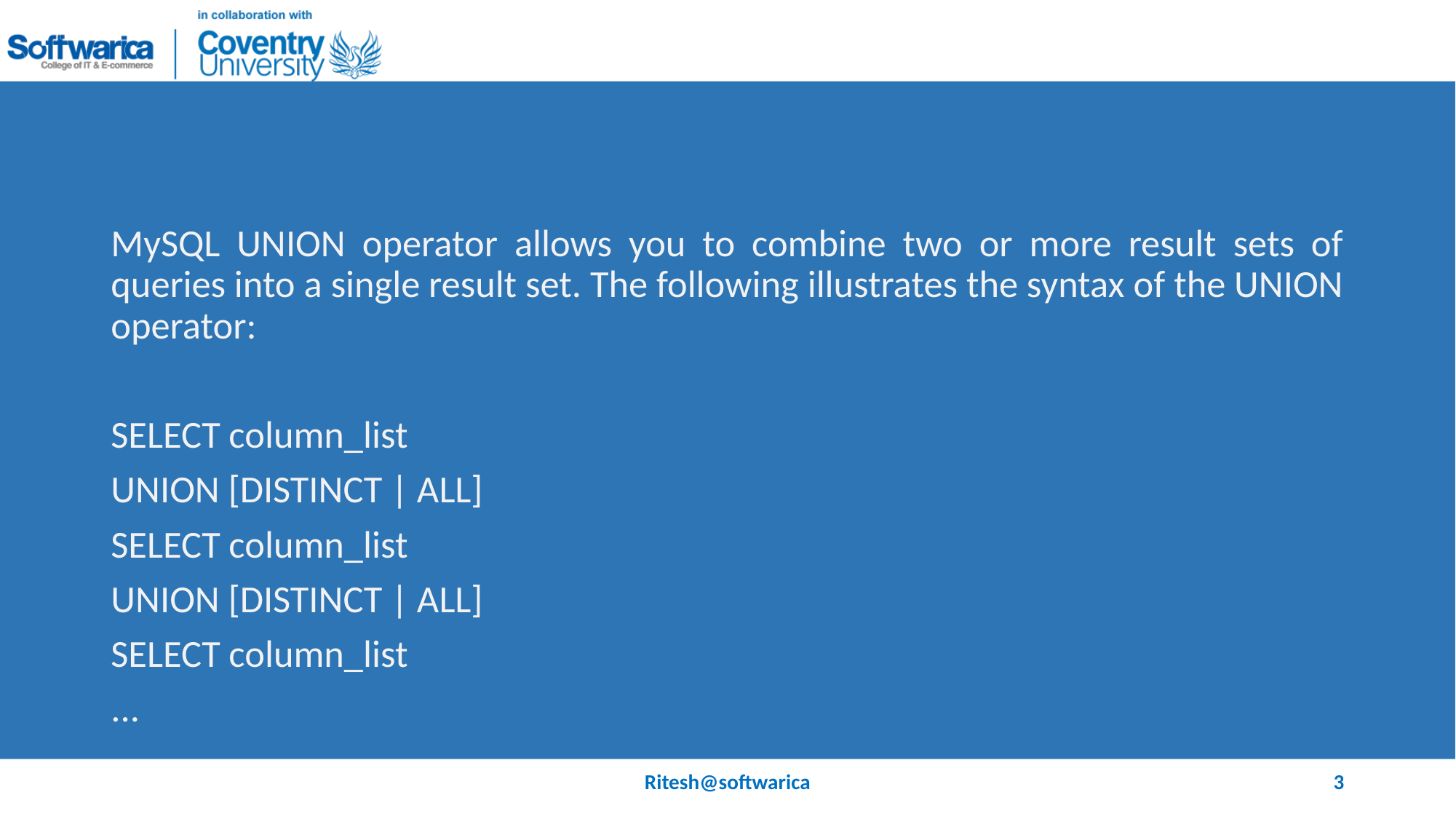

#
MySQL UNION operator allows you to combine two or more result sets of queries into a single result set. The following illustrates the syntax of the UNION operator:

SELECT column_list
UNION [DISTINCT | ALL]
SELECT column_list
UNION [DISTINCT | ALL]
SELECT column_list
...
Ritesh@softwarica
3